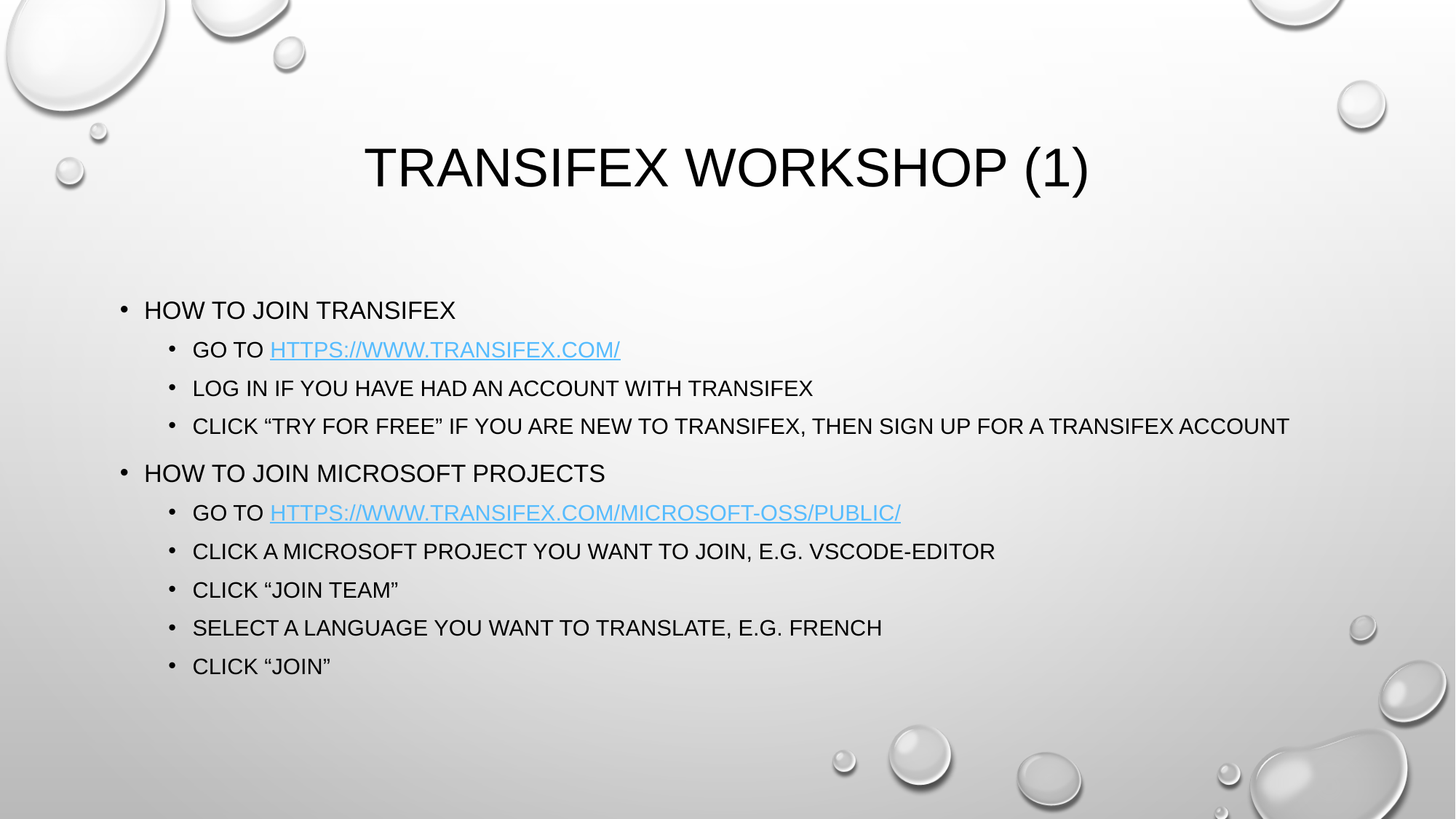

# Transifex Workshop (1)
How to join transifex
Go to https://www.transifex.com/
Log in if you have had an account with transifex
Click “Try for free” if you are new to Transifex, then sign up for a transifex account
How to join Microsoft projects
Go to https://www.transifex.com/microsoft-oss/public/
Click a Microsoft project you want to join, e.g. vscode-editor
Click “join team”
Select a language you want to translate, e.g. French
Click “Join”